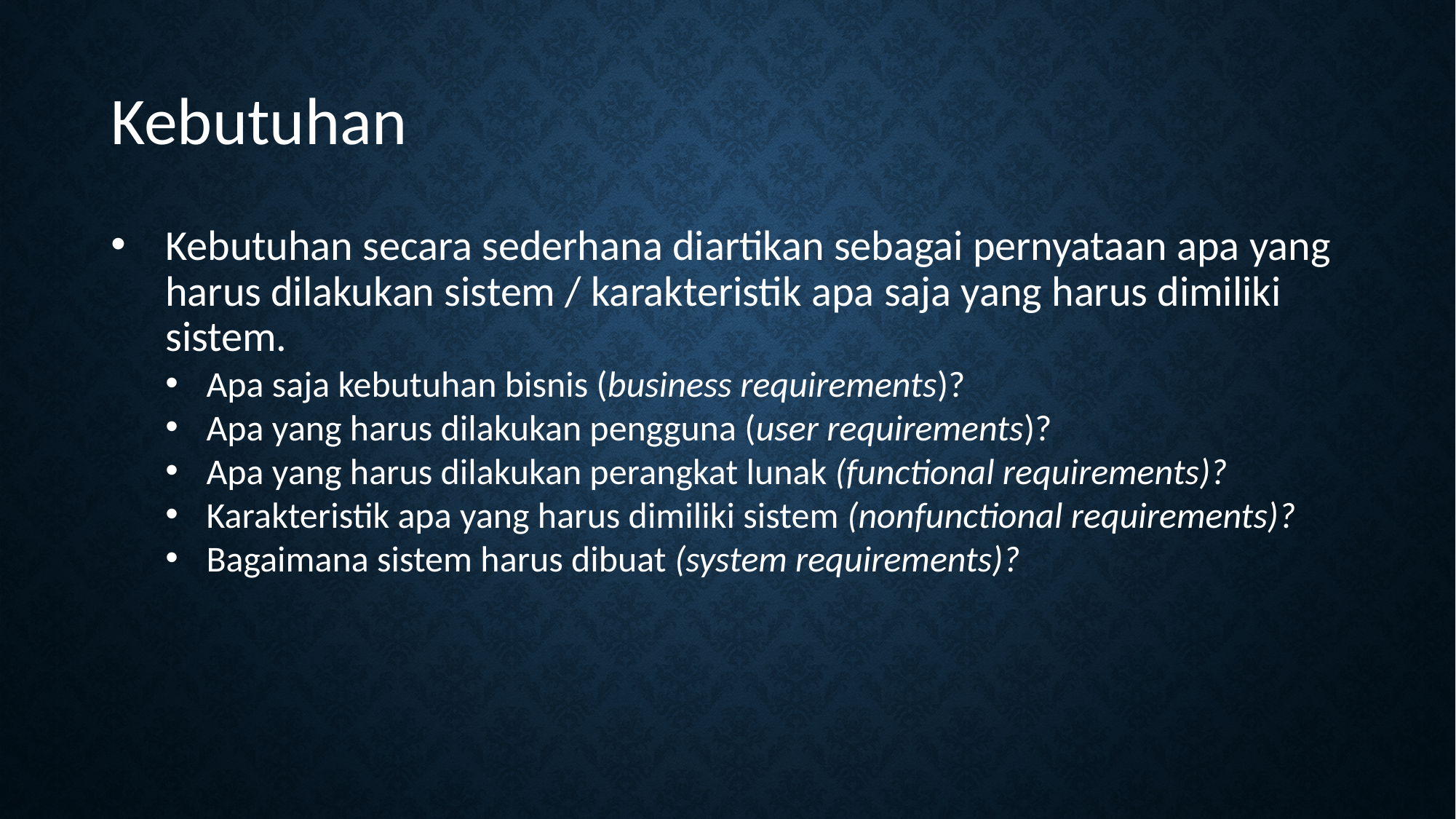

Kebutuhan
Kebutuhan secara sederhana diartikan sebagai pernyataan apa yang harus dilakukan sistem / karakteristik apa saja yang harus dimiliki sistem.
Apa saja kebutuhan bisnis (business requirements)?
Apa yang harus dilakukan pengguna (user requirements)?
Apa yang harus dilakukan perangkat lunak (functional requirements)?
Karakteristik apa yang harus dimiliki sistem (nonfunctional requirements)?
Bagaimana sistem harus dibuat (system requirements)?